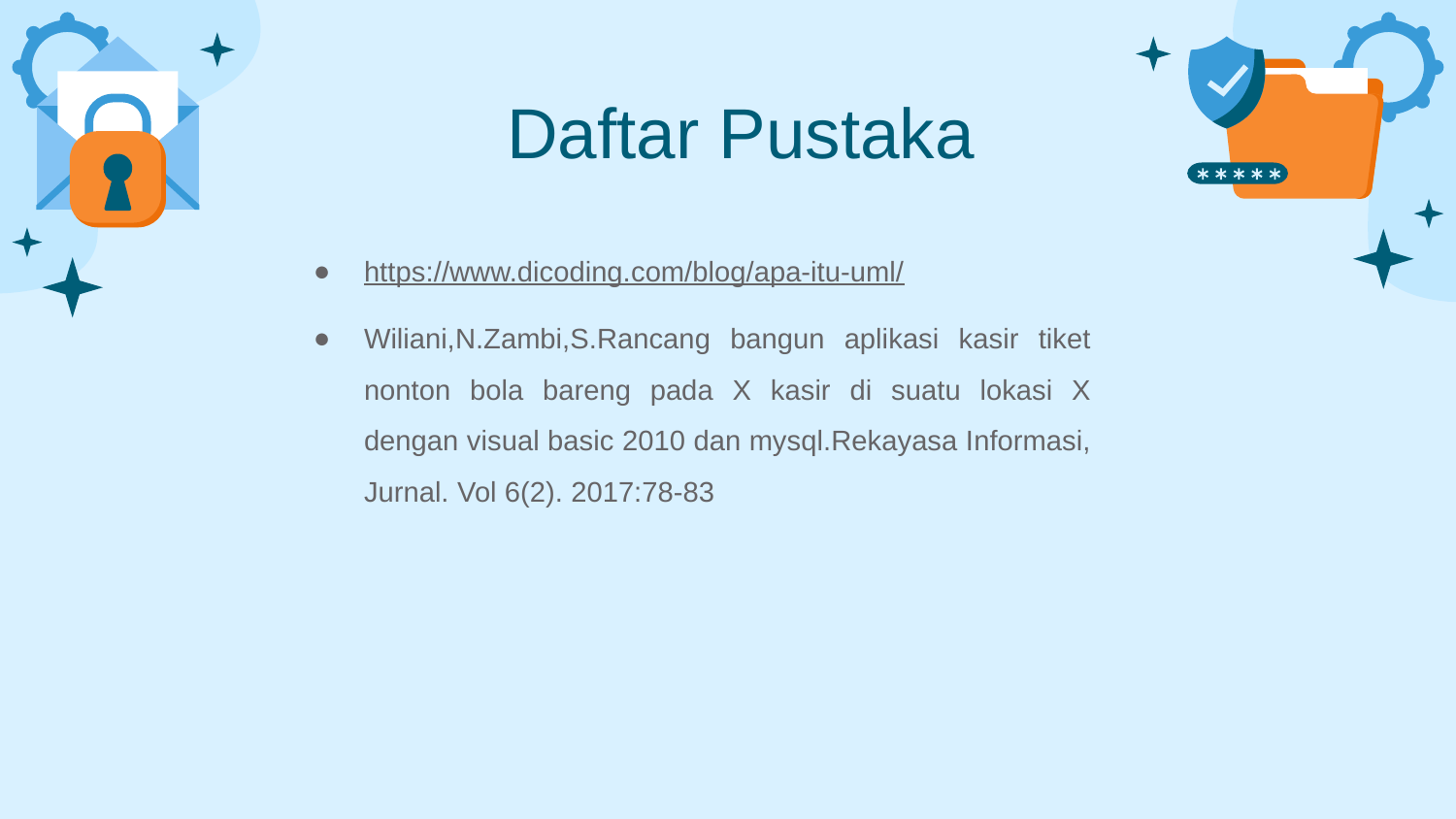

Daftar Pustaka
https://www.dicoding.com/blog/apa-itu-uml/
Wiliani,N.Zambi,S.Rancang bangun aplikasi kasir tiket nonton bola bareng pada X kasir di suatu lokasi X dengan visual basic 2010 dan mysql.Rekayasa Informasi, Jurnal. Vol 6(2). 2017:78-83